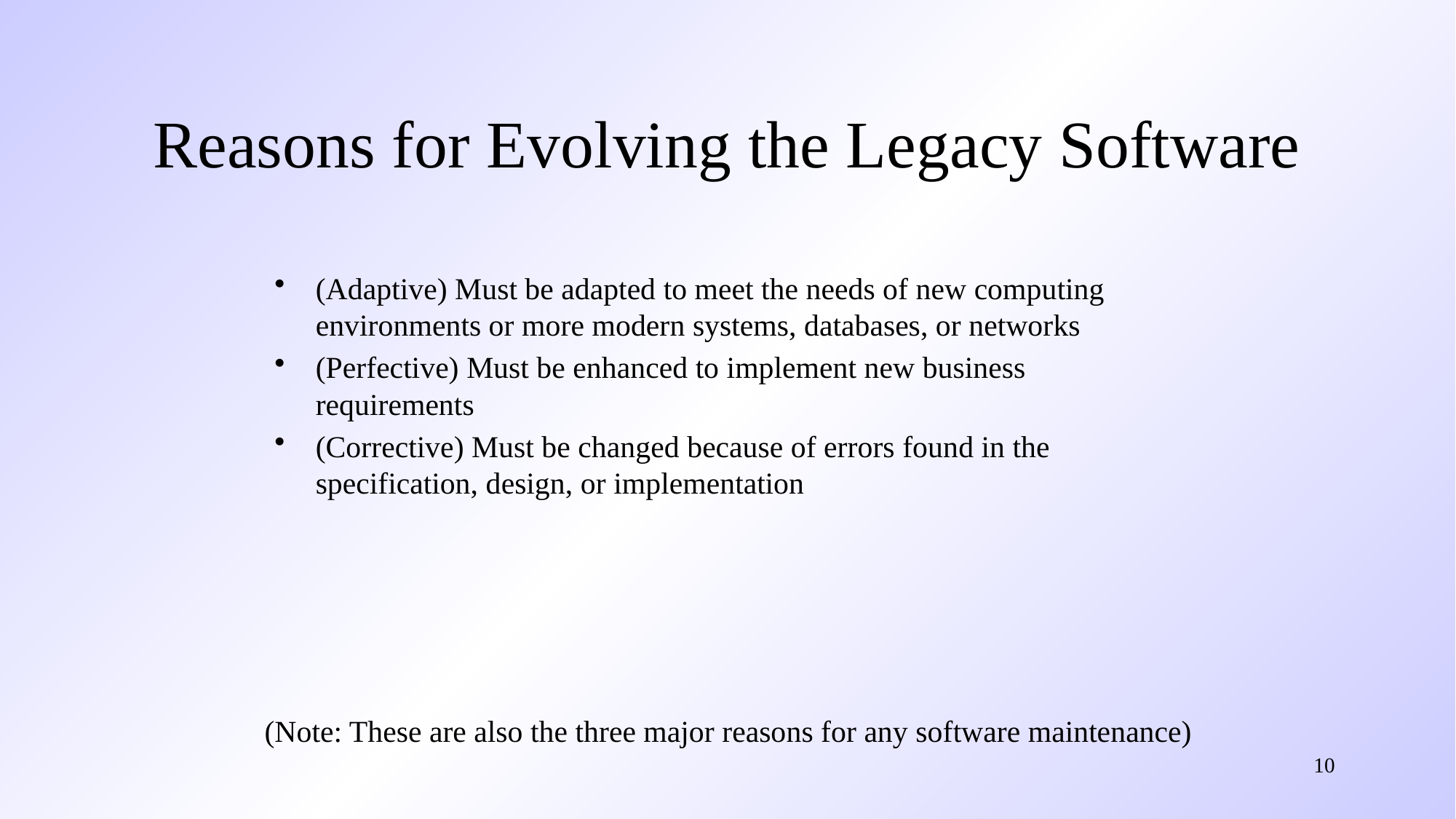

# Reasons for Evolving the Legacy Software
(Adaptive) Must be adapted to meet the needs of new computing environments or more modern systems, databases, or networks
(Perfective) Must be enhanced to implement new business requirements
(Corrective) Must be changed because of errors found in the specification, design, or implementation
(Note: These are also the three major reasons for any software maintenance)
10